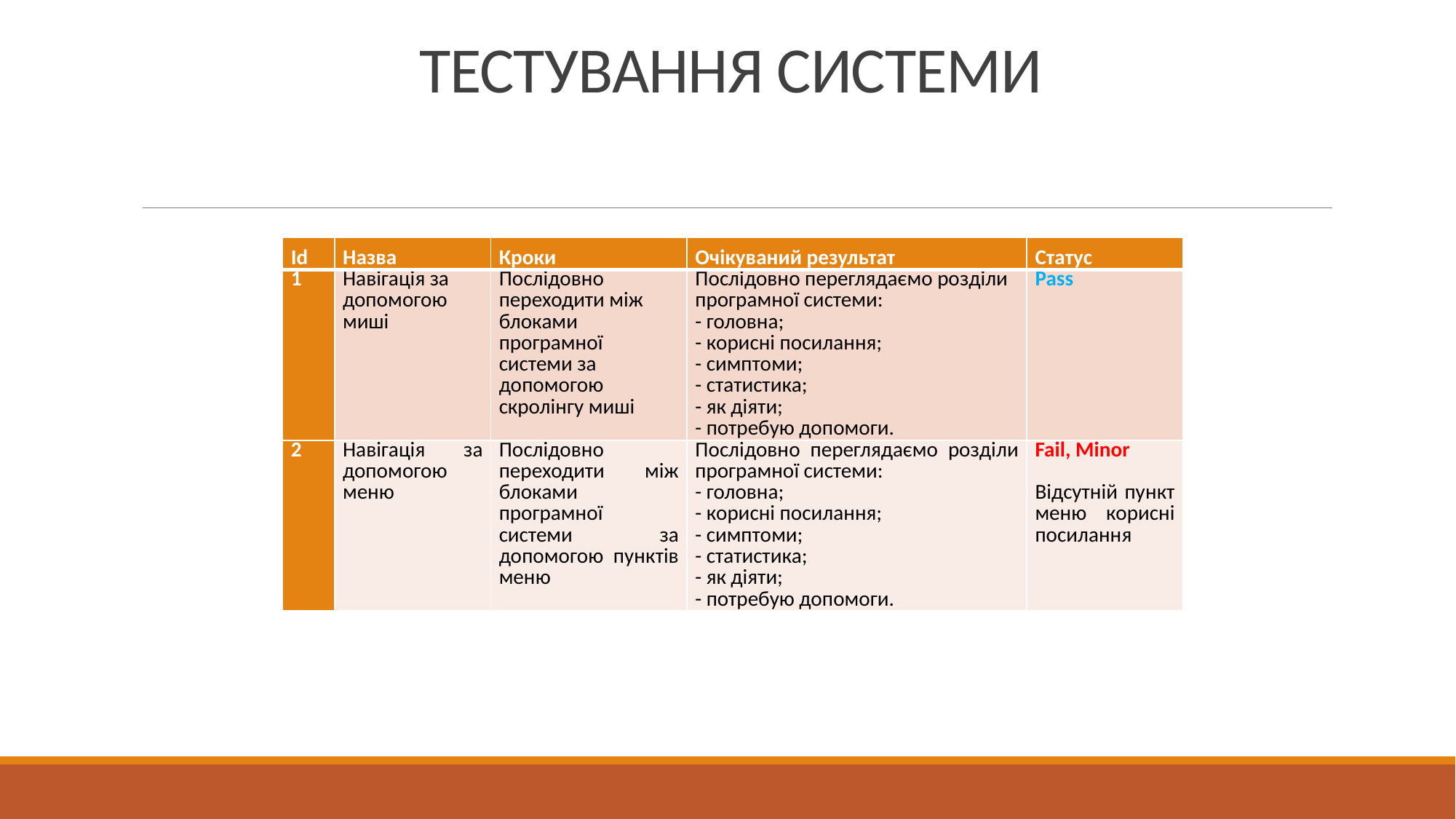

# ТЕСТУВАННЯ СИСТЕМИ
| Id | Назва | Кроки | Очікуваний результат | Статус |
| --- | --- | --- | --- | --- |
| 1 | Навігація за допомогою миші | Послідовно переходити між блоками програмної системи за допомогою скролінгу миші | Послідовно переглядаємо розділи програмної системи: - головна; - корисні посилання; - симптоми; - статистика; - як діяти; - потребую допомоги. | Pass |
| 2 | Навігація за допомогою меню | Послідовно переходити між блоками програмної системи за допомогою пунктів меню | Послідовно переглядаємо розділи програмної системи: - головна; - корисні посилання; - симптоми; - статистика; - як діяти; - потребую допомоги. | Fail, Minor   Відсутній пункт меню корисні посилання |